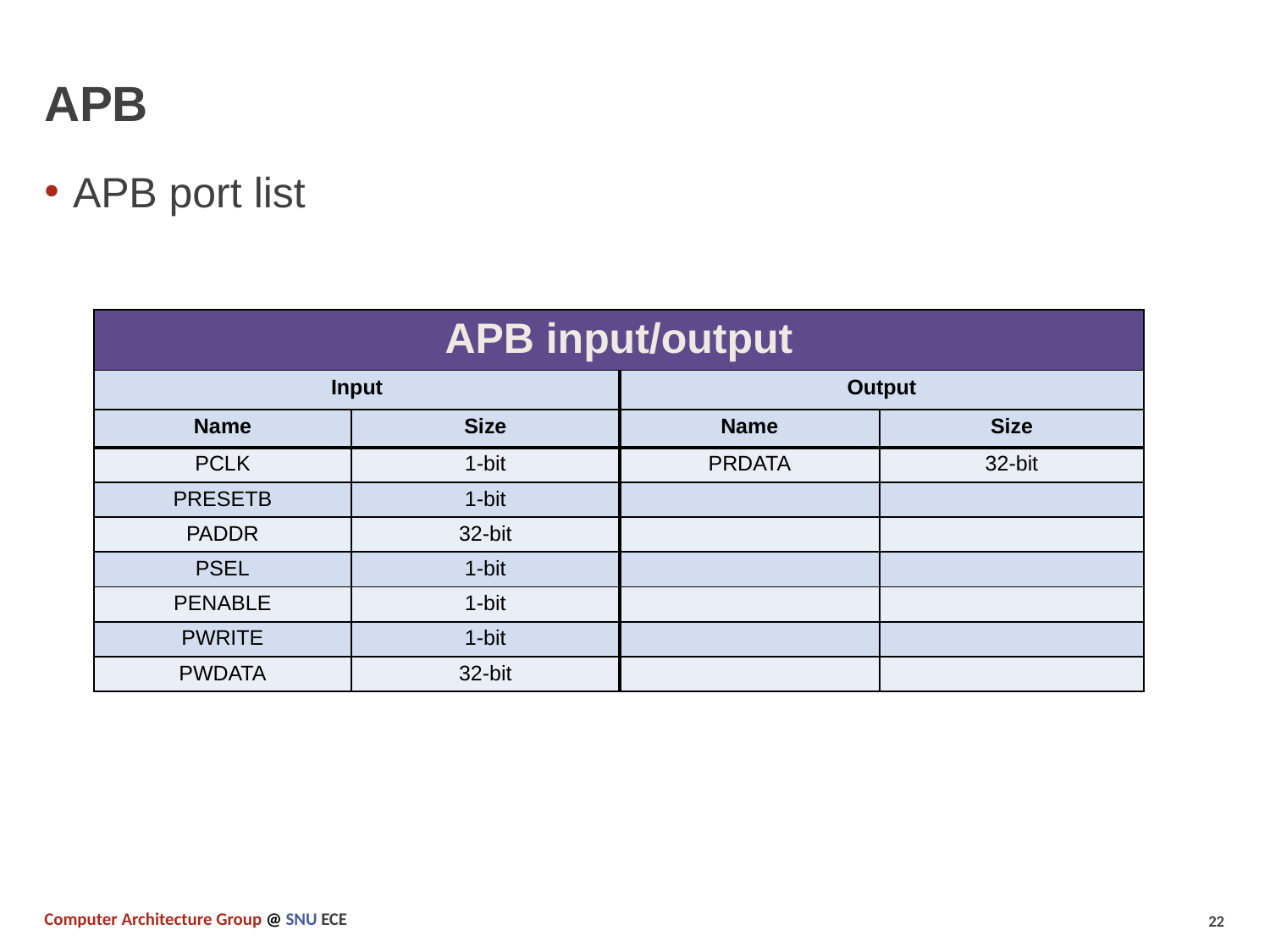

# APB
APB port list

| APB input/output |  |  |  |
| --- | --- | --- | --- |
| Input |  | Output |  |
| Name | Size | Name | Size |
| PCLK | 1-bit | PRDATA | 32-bit |
| PRESETB | 1-bit |  |  |
| PADDR | 32-bit |  |  |
| PSEL | 1-bit |  |  |
| PENABLE | 1-bit |  |  |
| PWRITE | 1-bit |  |  |
| PWDATA | 32-bit |  |  |